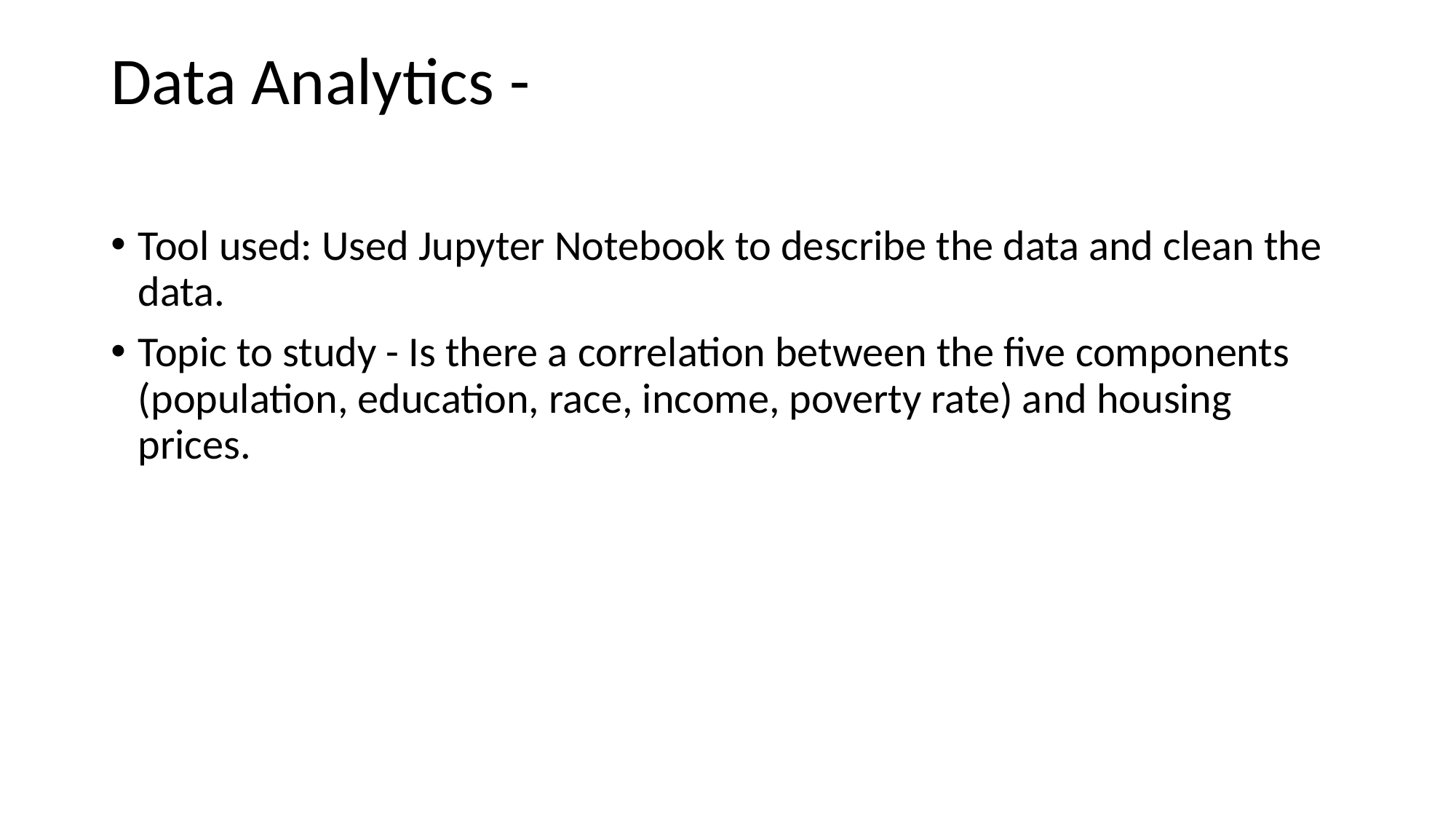

# Data Analytics -
Tool used: Used Jupyter Notebook to describe the data and clean the data.
Topic to study - Is there a correlation between the five components (population, education, race, income, poverty rate) and housing prices.